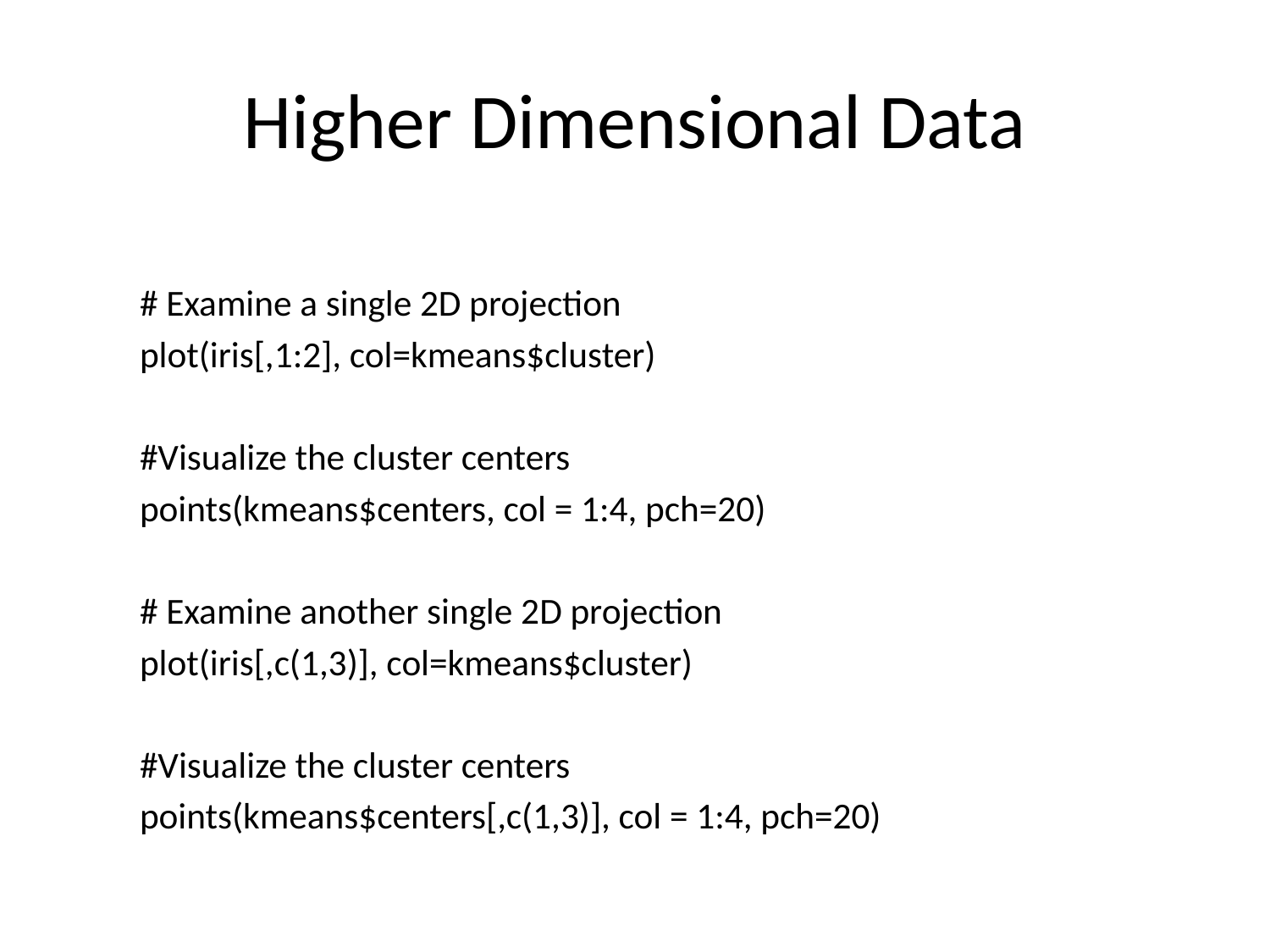

# Higher Dimensional Data

# Examine a single 2D projection
plot(iris[,1:2], col=kmeans$cluster)

#Visualize the cluster centers
points(kmeans$centers, col = 1:4, pch=20)

# Examine another single 2D projection
plot(iris[,c(1,3)], col=kmeans$cluster)

#Visualize the cluster centers
points(kmeans$centers[,c(1,3)], col = 1:4, pch=20)